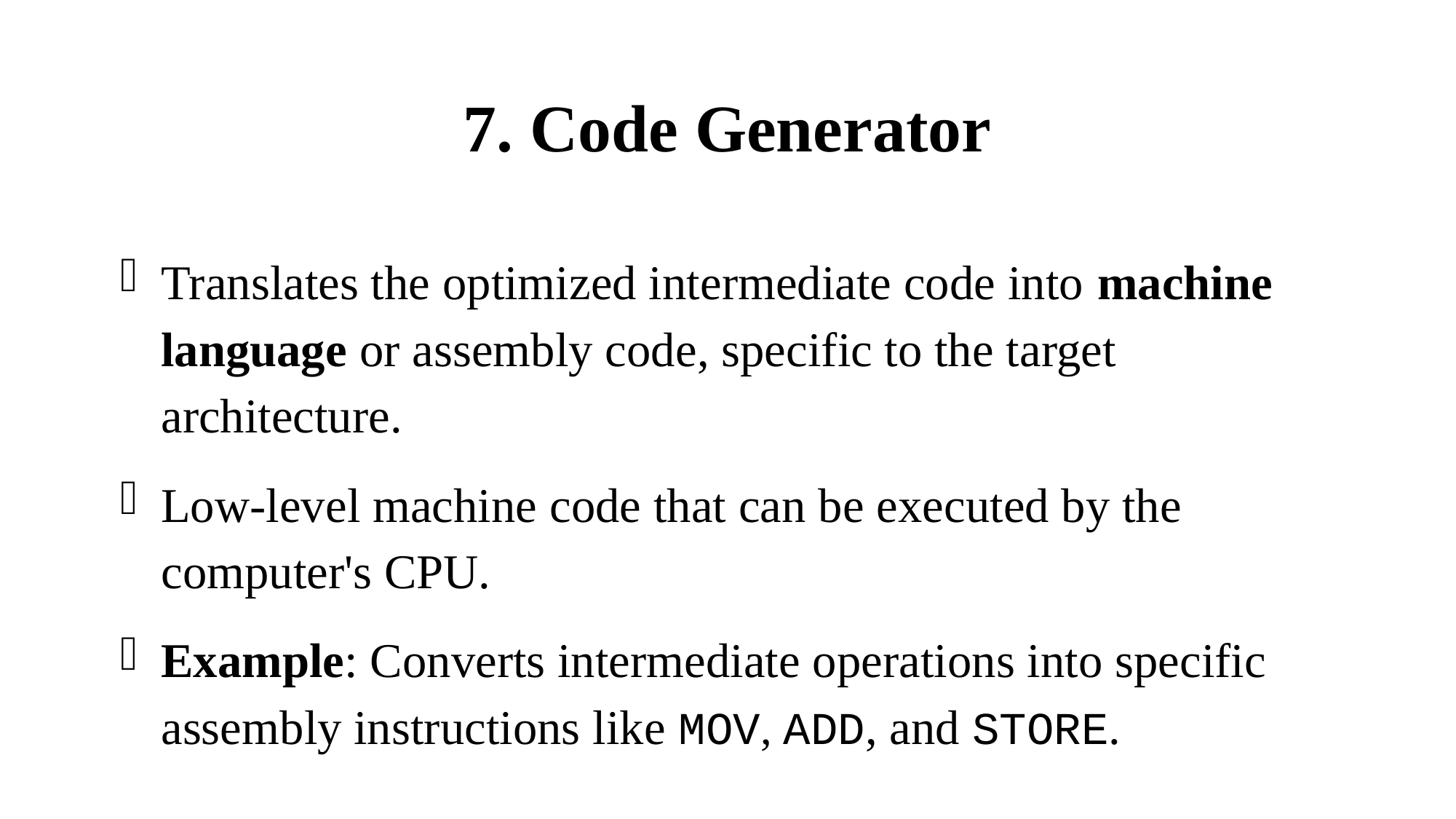

# 7. Code Generator
Translates the optimized intermediate code into machine language or assembly code, specific to the target architecture.
Low-level machine code that can be executed by the computer's CPU.
Example: Converts intermediate operations into specific assembly instructions like MOV, ADD, and STORE.